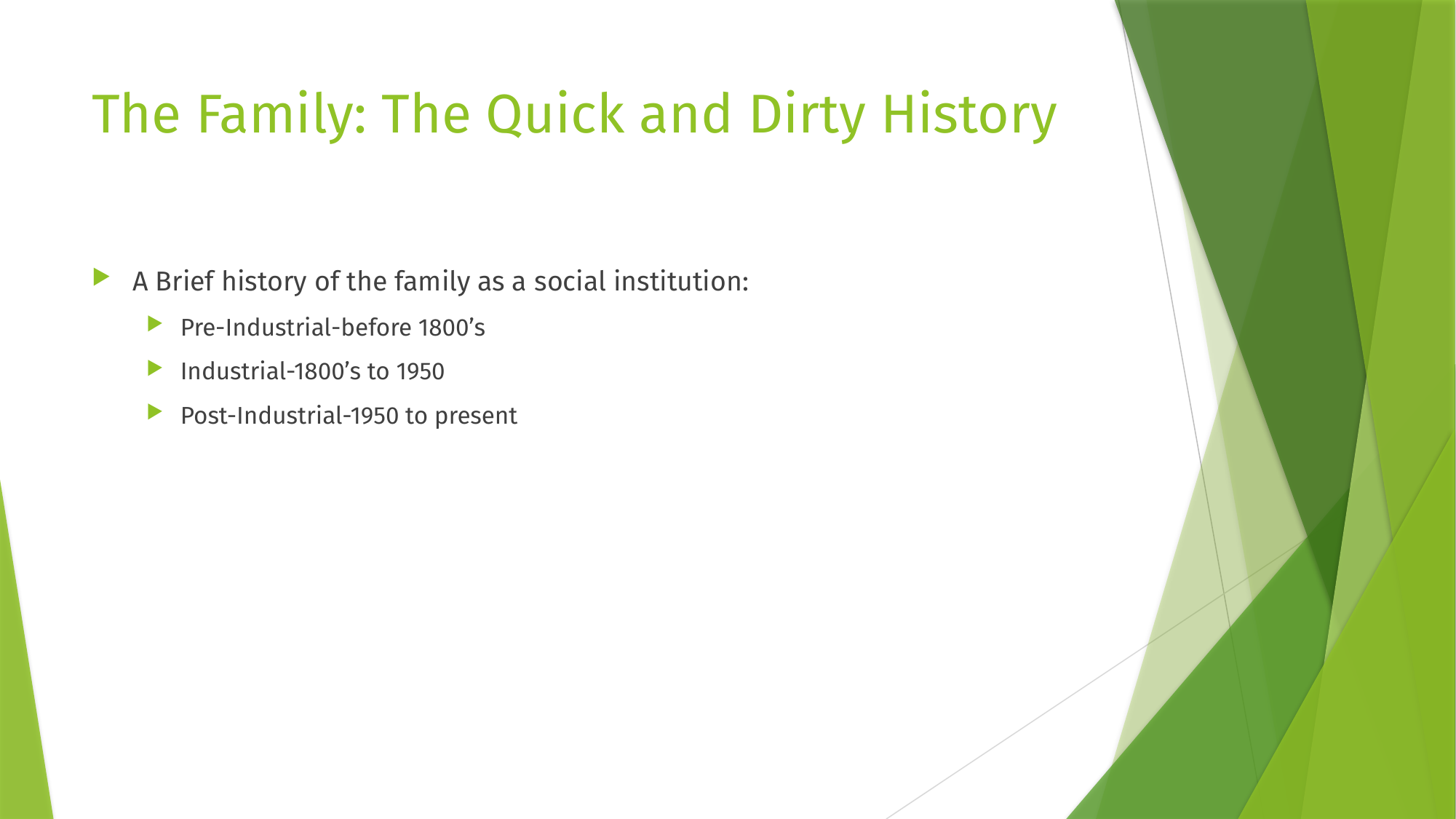

# The Family: The Quick and Dirty History
A Brief history of the family as a social institution:
Pre-Industrial-before 1800’s
Industrial-1800’s to 1950
Post-Industrial-1950 to present